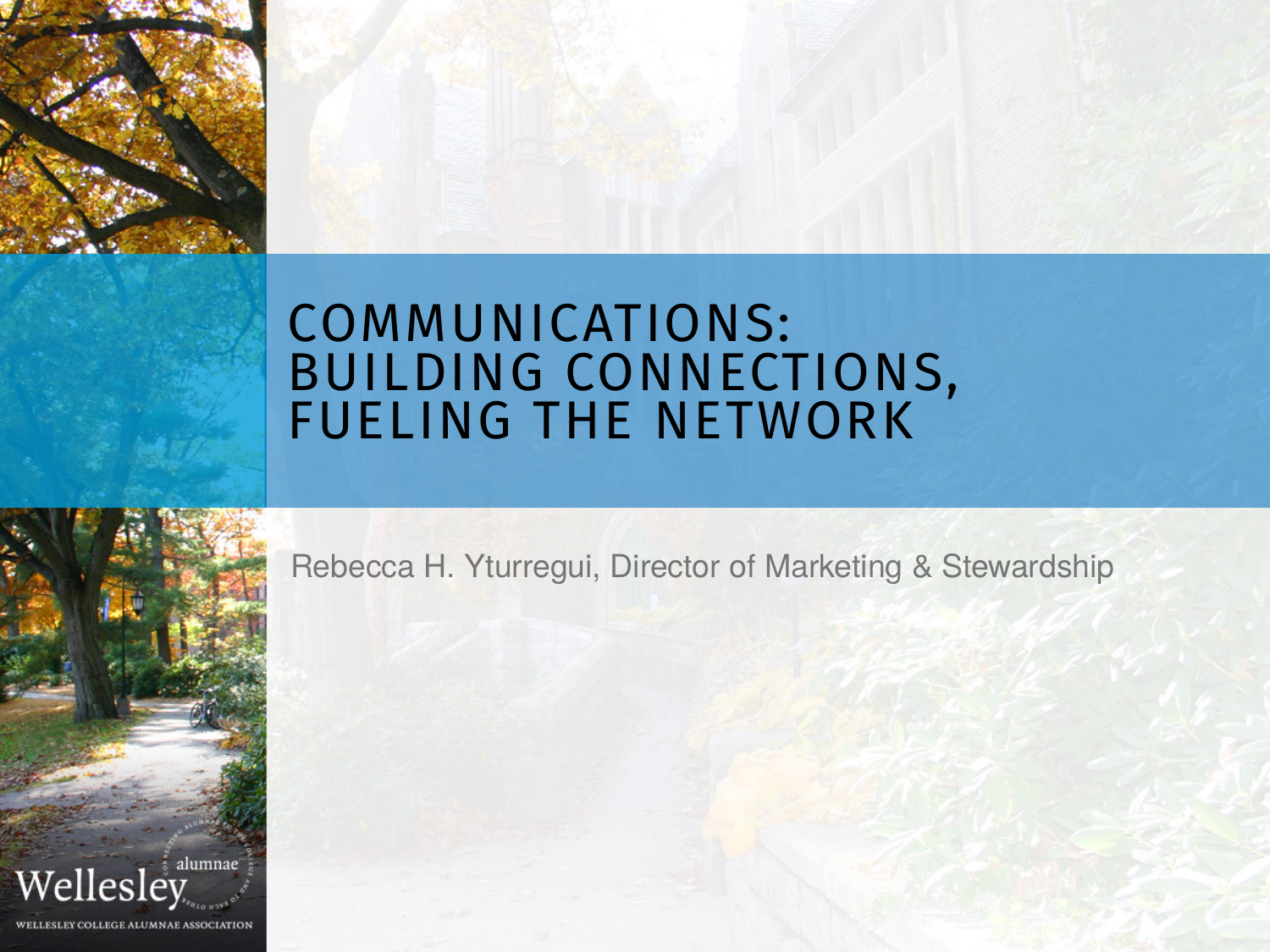

Communications:
Building connections, fueling the network
Rebecca H. Yturregui, Director of Marketing & Stewardship